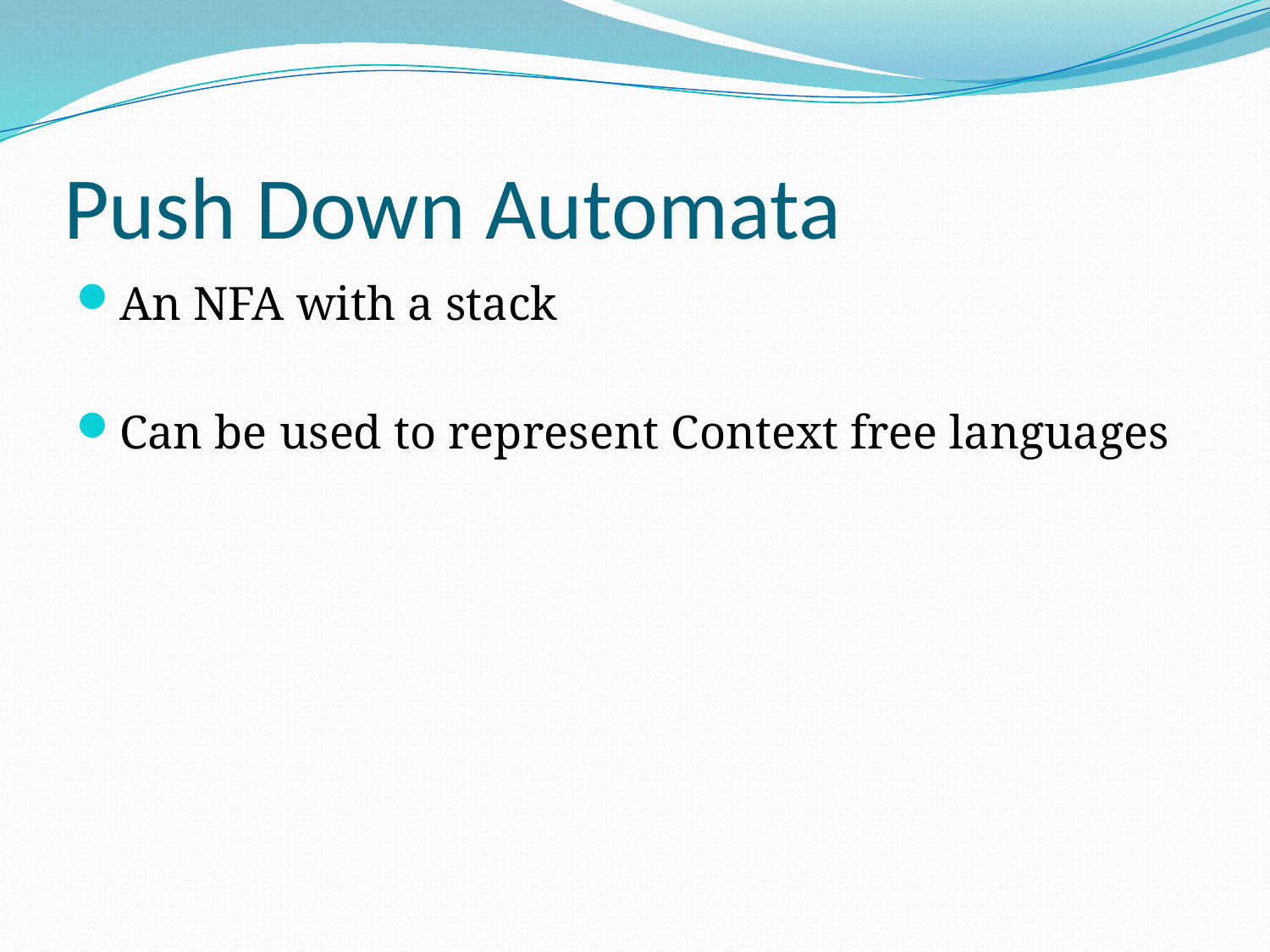

# Push Down Automata
An NFA with a stack

Can be used to represent Context free languages